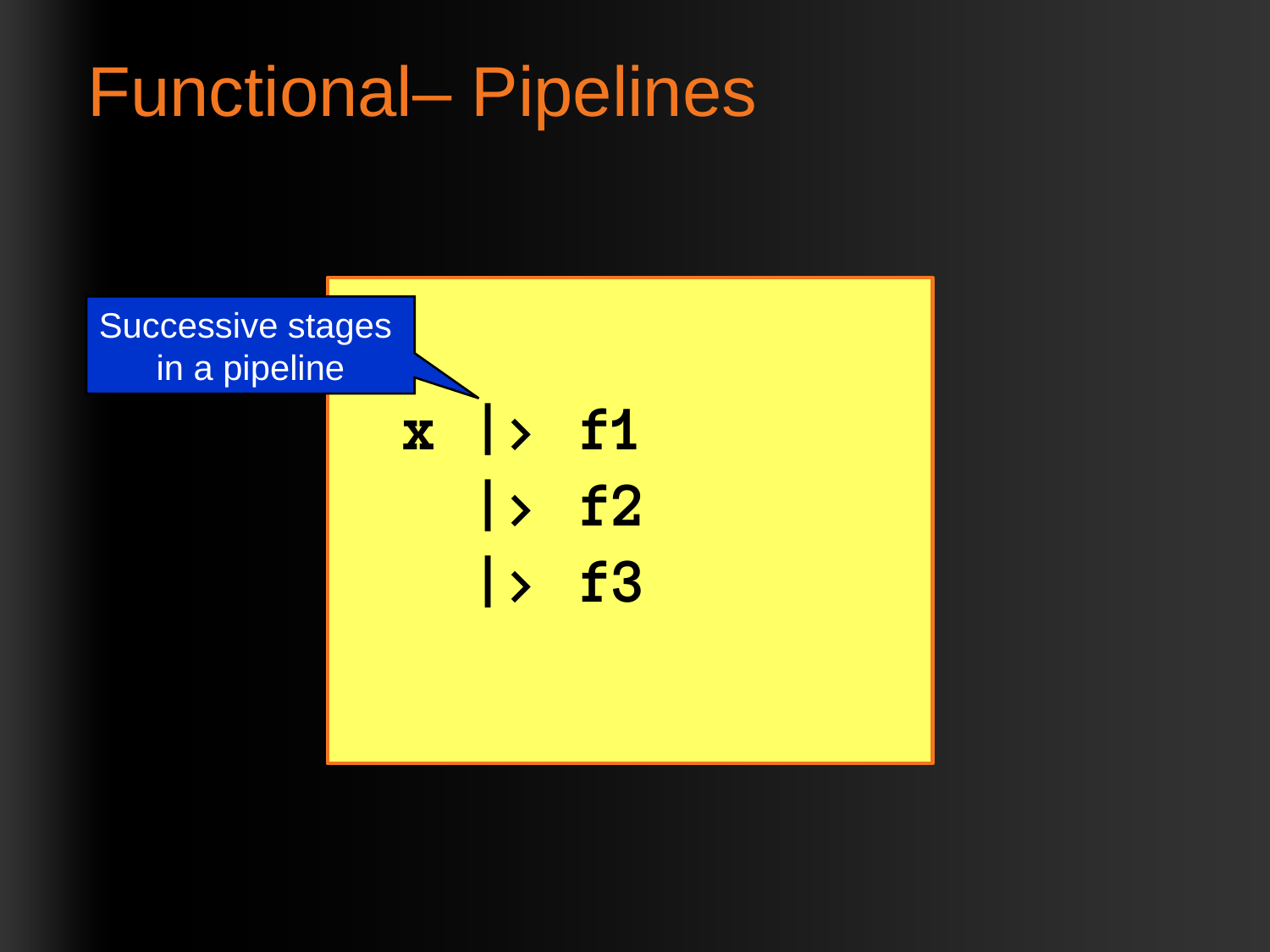

# Functional– Pipelines

  x |> f1
    |> f2
    |> f3

Successive stages
in a pipeline